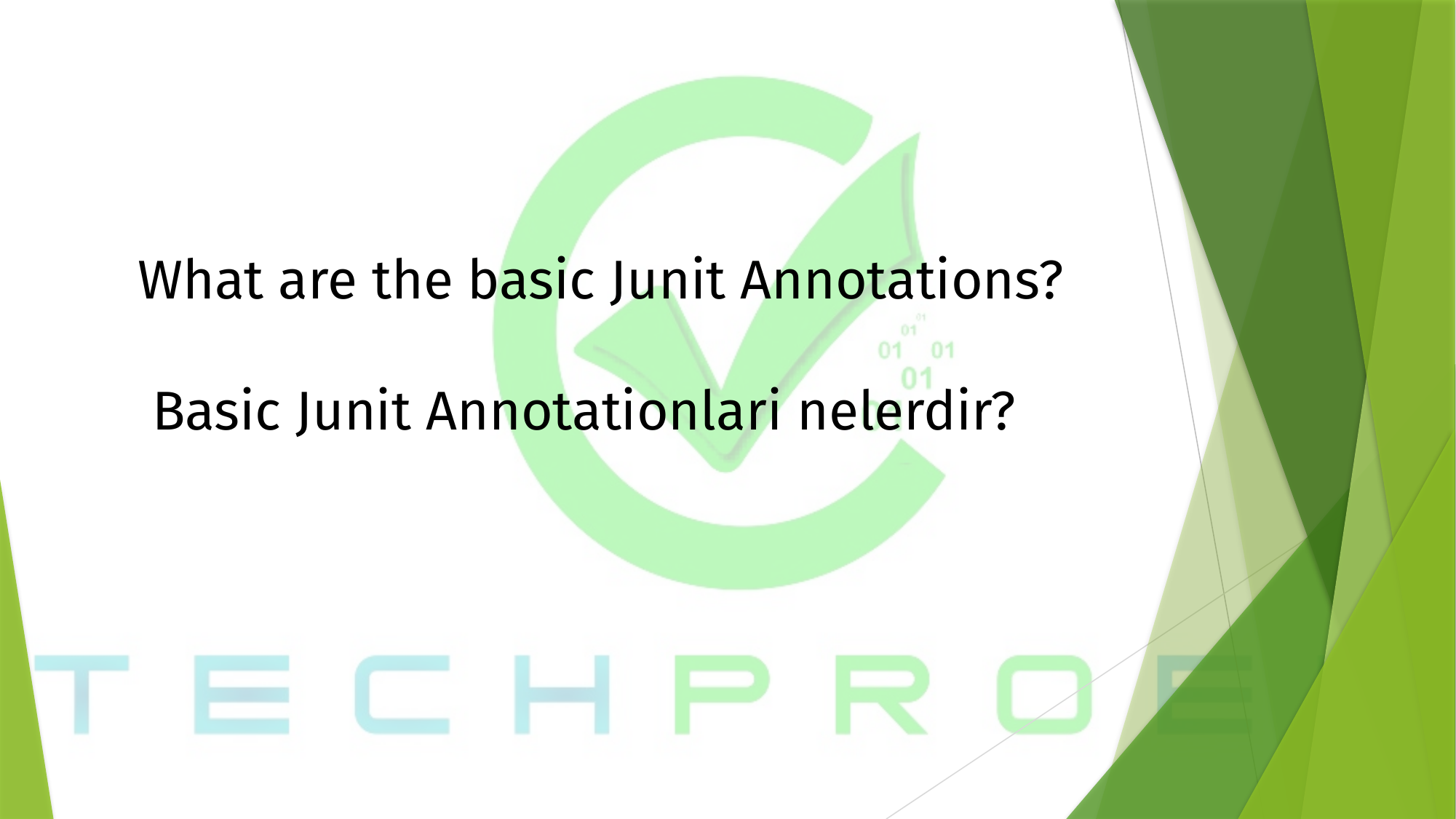

# What are the basic Junit Annotations? Basic Junit Annotationlari nelerdir?